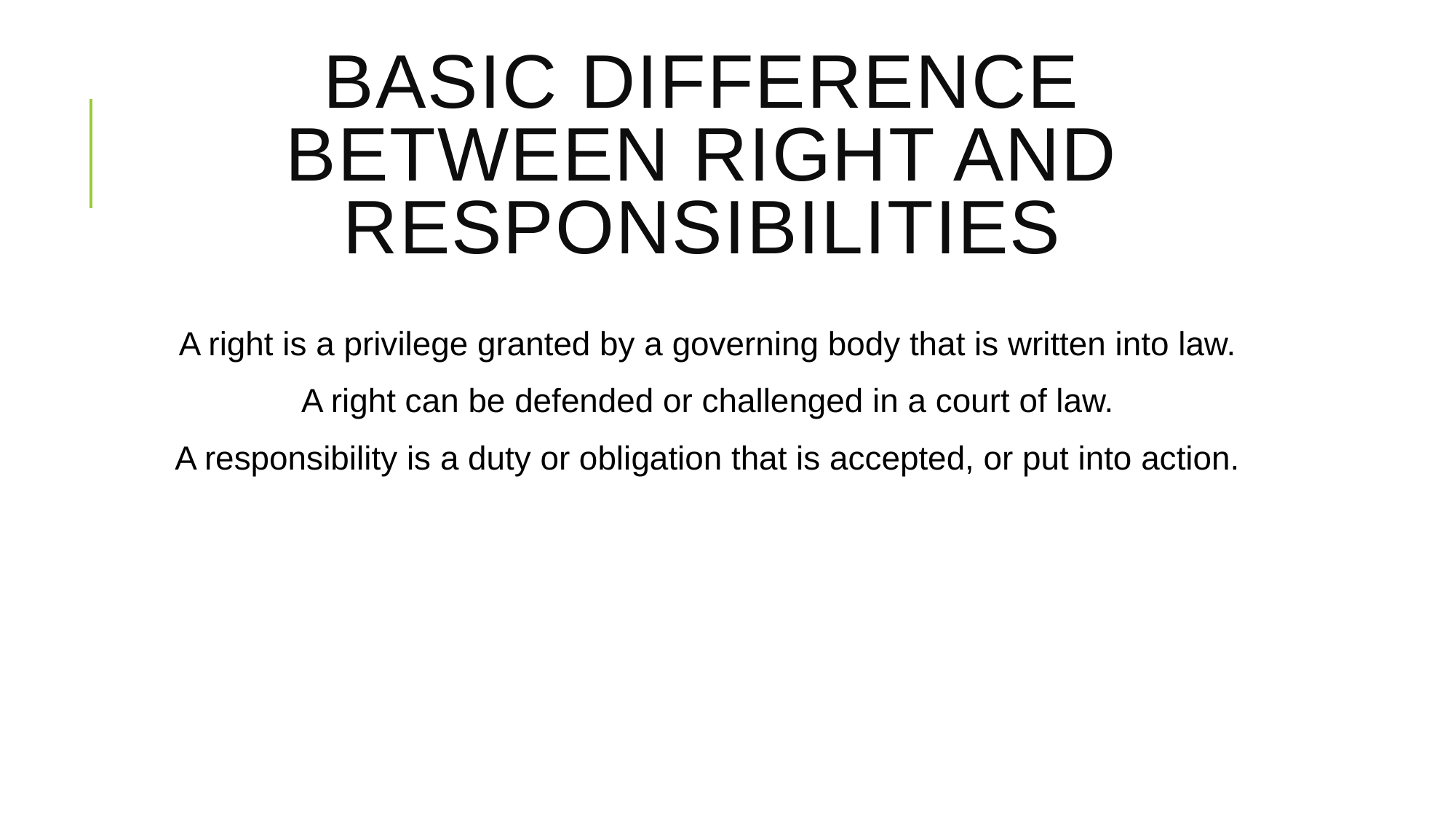

# BASIC DIFFERENCE BETWEEN RIGHT AND RESPONSIBILITIES
A right is a privilege granted by a governing body that is written into law.
A right can be defended or challenged in a court of law.
A responsibility is a duty or obligation that is accepted, or put into action.